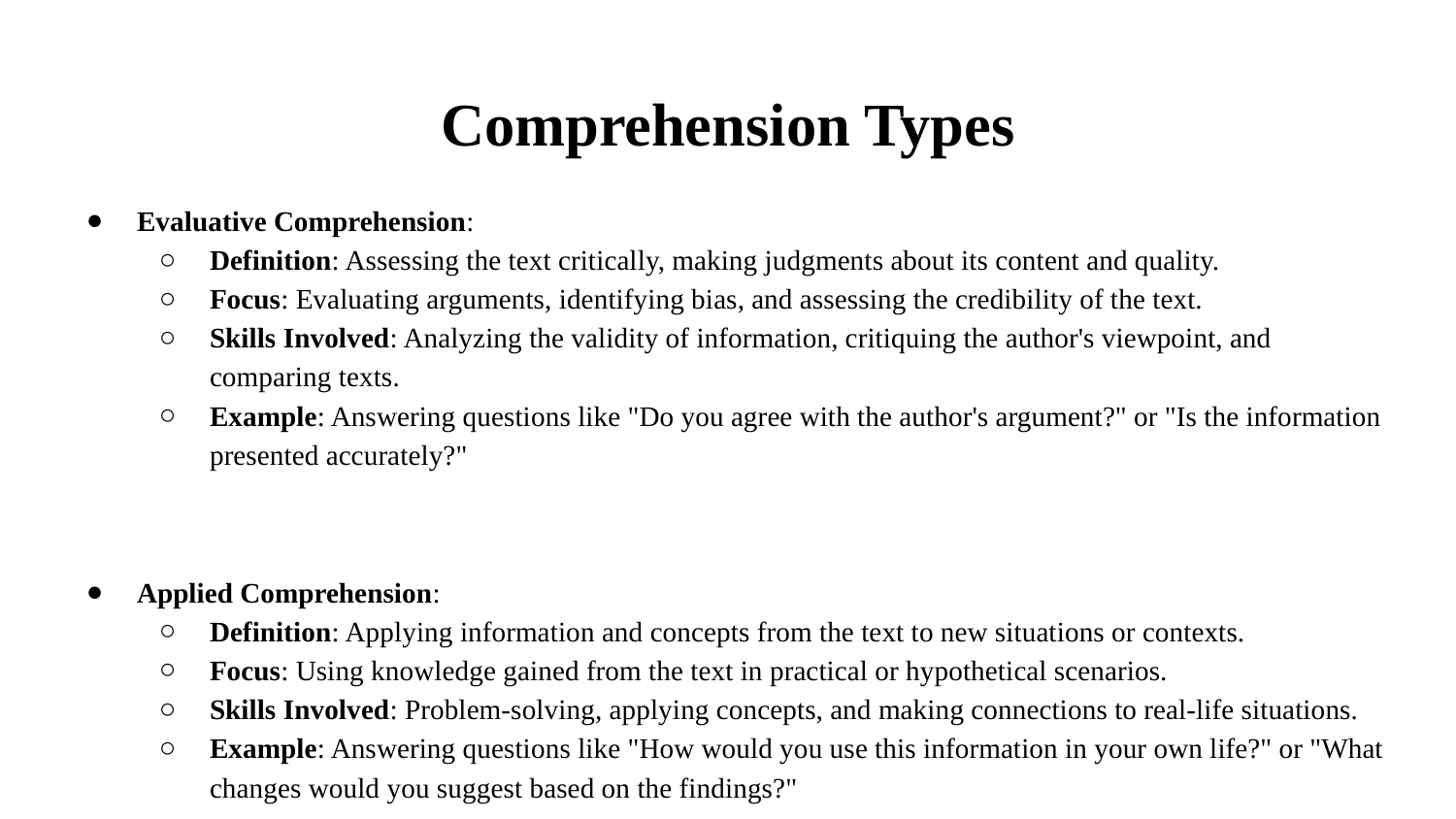

# Comprehension Types
Evaluative Comprehension:
Definition: Assessing the text critically, making judgments about its content and quality.
Focus: Evaluating arguments, identifying bias, and assessing the credibility of the text.
Skills Involved: Analyzing the validity of information, critiquing the author's viewpoint, and comparing texts.
Example: Answering questions like "Do you agree with the author's argument?" or "Is the information presented accurately?"

Applied Comprehension:
Definition: Applying information and concepts from the text to new situations or contexts.
Focus: Using knowledge gained from the text in practical or hypothetical scenarios.
Skills Involved: Problem-solving, applying concepts, and making connections to real-life situations.
Example: Answering questions like "How would you use this information in your own life?" or "What changes would you suggest based on the findings?"